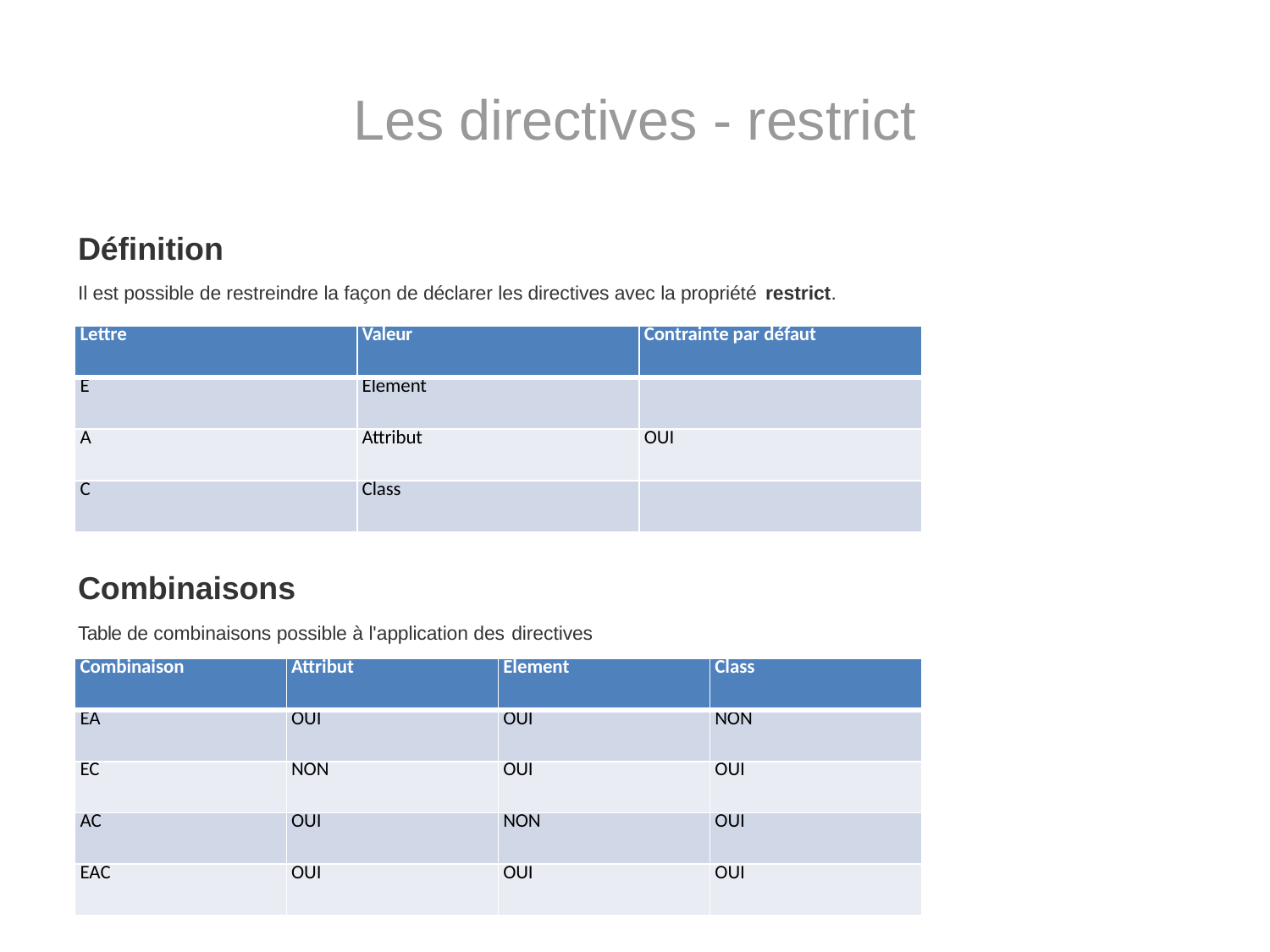

# Les directives - restrict
Définition
Il est possible de restreindre la façon de déclarer les directives avec la propriété restrict.

Combinaisons
Table de combinaisons possible à l'application des directives

| Lettre | Valeur | Contrainte par défaut |
| --- | --- | --- |
| E | Element |  |
| A | Attribut | OUI |
| C | Class |  |
| Combinaison | Attribut | Element | Class |
| --- | --- | --- | --- |
| EA | OUI | OUI | NON |
| EC | NON | OUI | OUI |
| AC | OUI | NON | OUI |
| EAC | OUI | OUI | OUI |